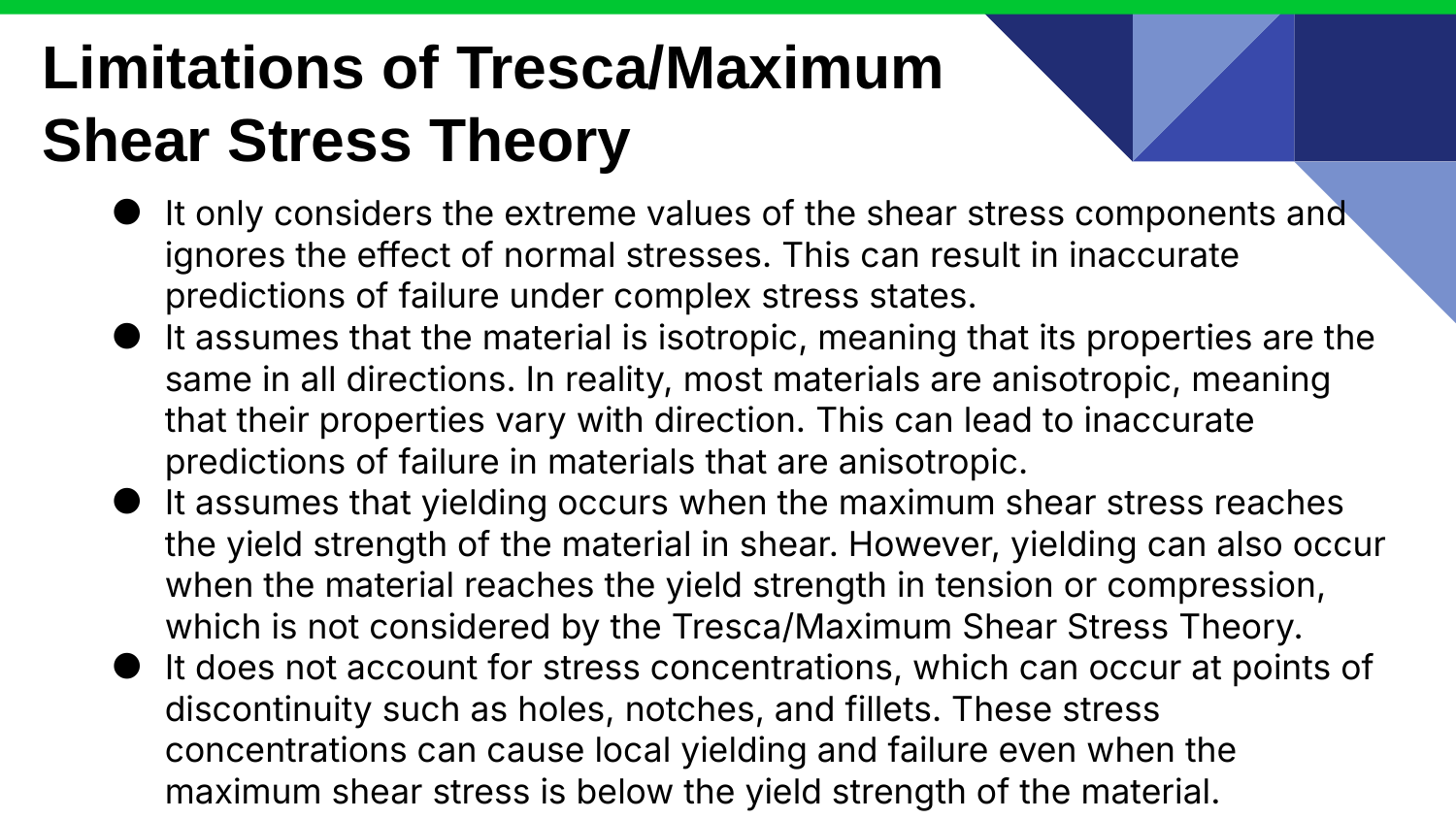

# Limitations of Tresca/Maximum
Shear Stress Theory
It only considers the extreme values of the shear stress components and ignores the effect of normal stresses. This can result in inaccurate predictions of failure under complex stress states.
It assumes that the material is isotropic, meaning that its properties are the same in all directions. In reality, most materials are anisotropic, meaning that their properties vary with direction. This can lead to inaccurate predictions of failure in materials that are anisotropic.
It assumes that yielding occurs when the maximum shear stress reaches the yield strength of the material in shear. However, yielding can also occur when the material reaches the yield strength in tension or compression, which is not considered by the Tresca/Maximum Shear Stress Theory.
It does not account for stress concentrations, which can occur at points of discontinuity such as holes, notches, and fillets. These stress concentrations can cause local yielding and failure even when the maximum shear stress is below the yield strength of the material.

Photo by Pexels